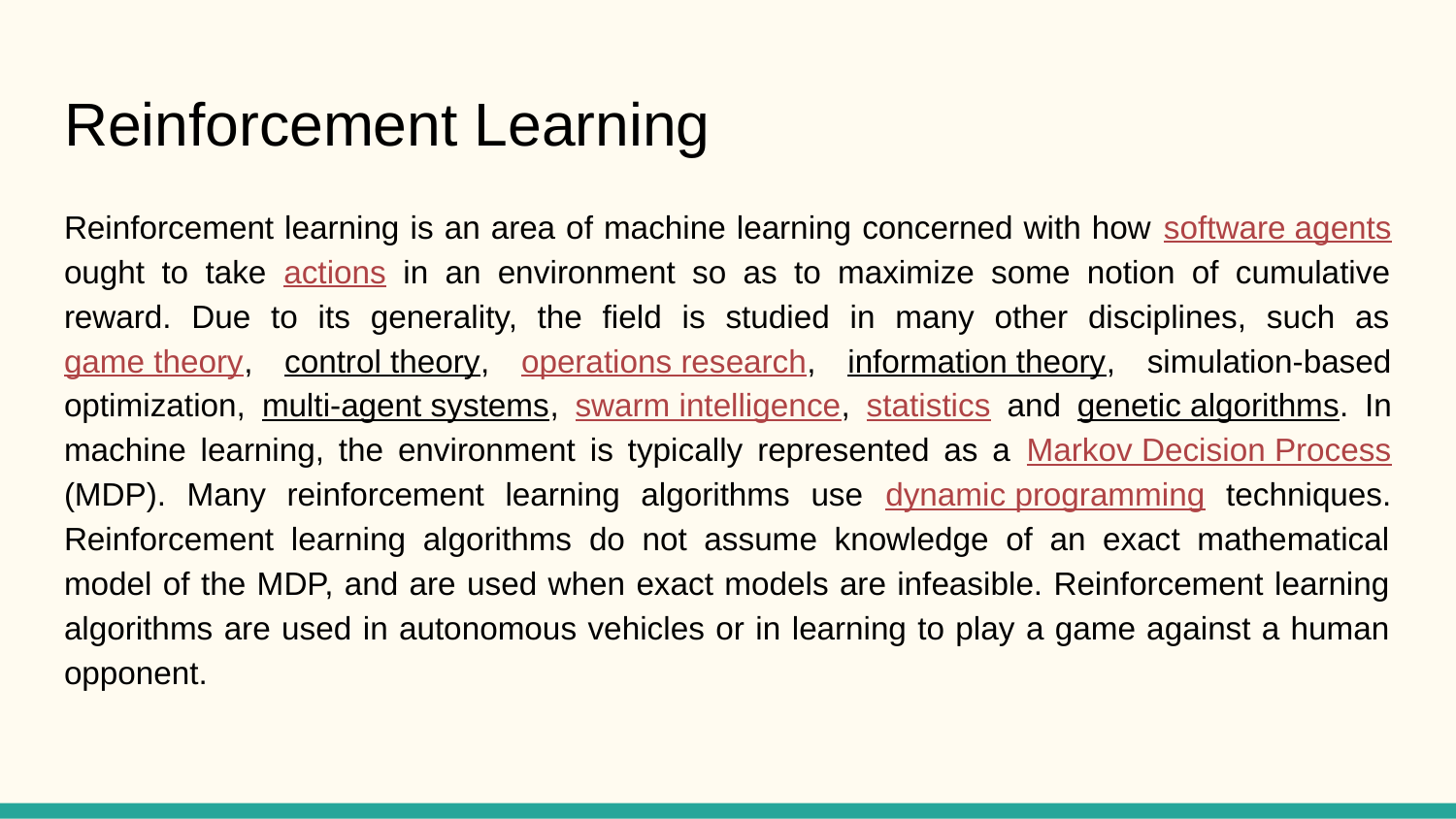

# Reinforcement Learning
Reinforcement learning is an area of machine learning concerned with how software agents ought to take actions in an environment so as to maximize some notion of cumulative reward. Due to its generality, the field is studied in many other disciplines, such as game theory, control theory, operations research, information theory, simulation-based optimization, multi-agent systems, swarm intelligence, statistics and genetic algorithms. In machine learning, the environment is typically represented as a Markov Decision Process (MDP). Many reinforcement learning algorithms use dynamic programming techniques. Reinforcement learning algorithms do not assume knowledge of an exact mathematical model of the MDP, and are used when exact models are infeasible. Reinforcement learning algorithms are used in autonomous vehicles or in learning to play a game against a human opponent.